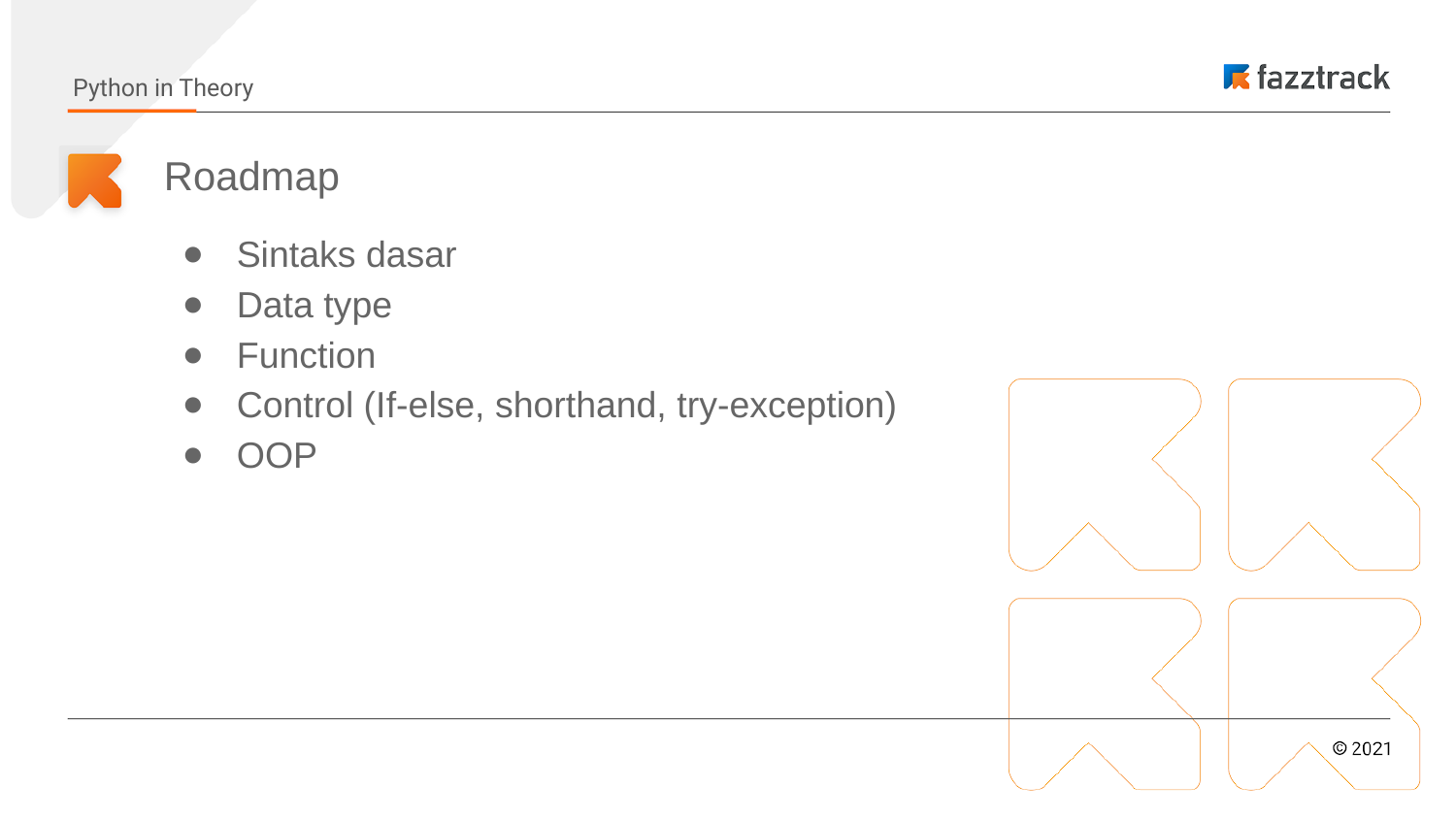

Python in Theory
# Roadmap
Sintaks dasar
Data type
Function
Control (If-else, shorthand, try-exception)
OOP